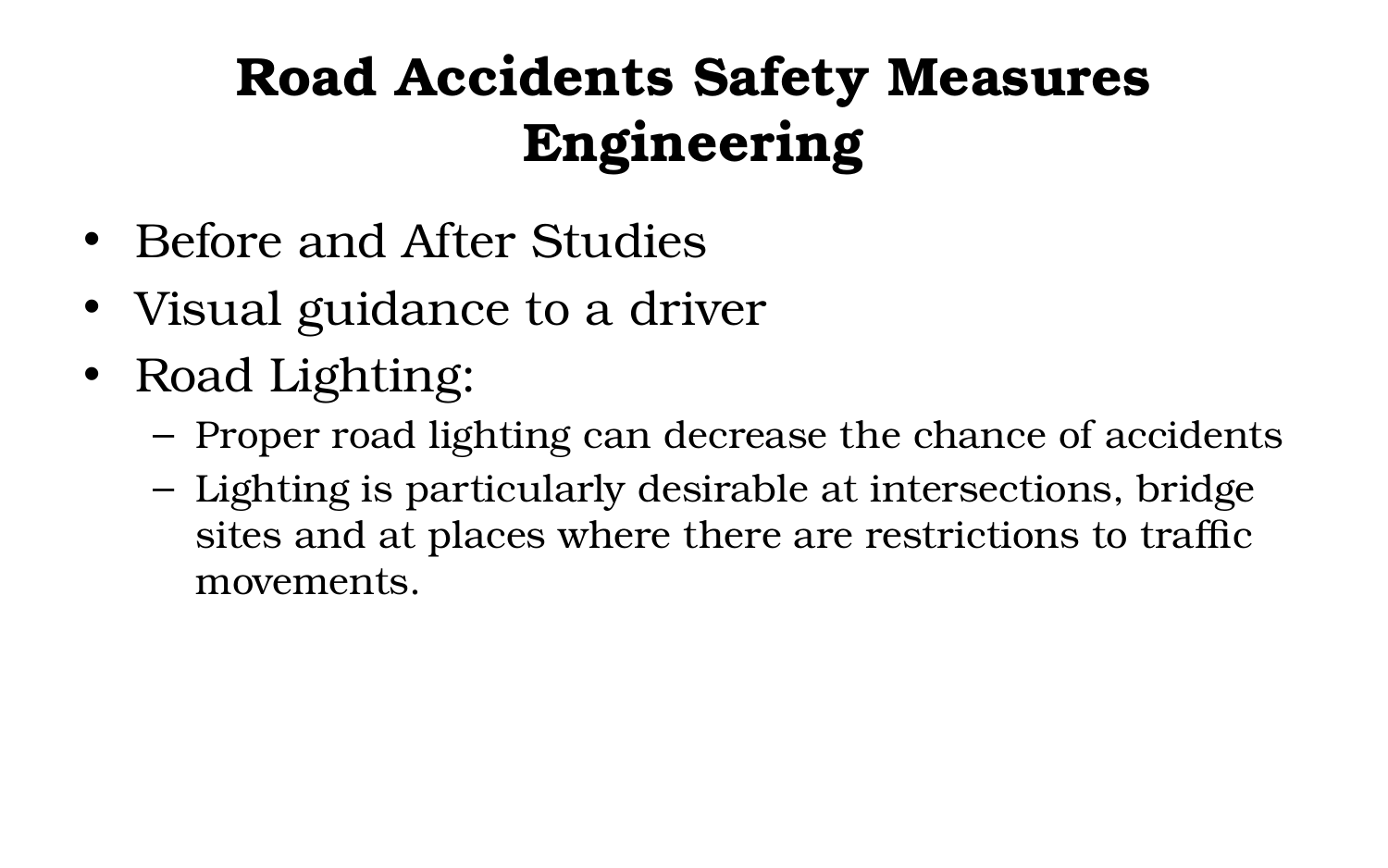

# Road Accidents Safety Measures Engineering
Before and After Studies
Visual guidance to a driver
Road Lighting:
Proper road lighting can decrease the chance of accidents
Lighting is particularly desirable at intersections, bridge sites and at places where there are restrictions to traffic movements.